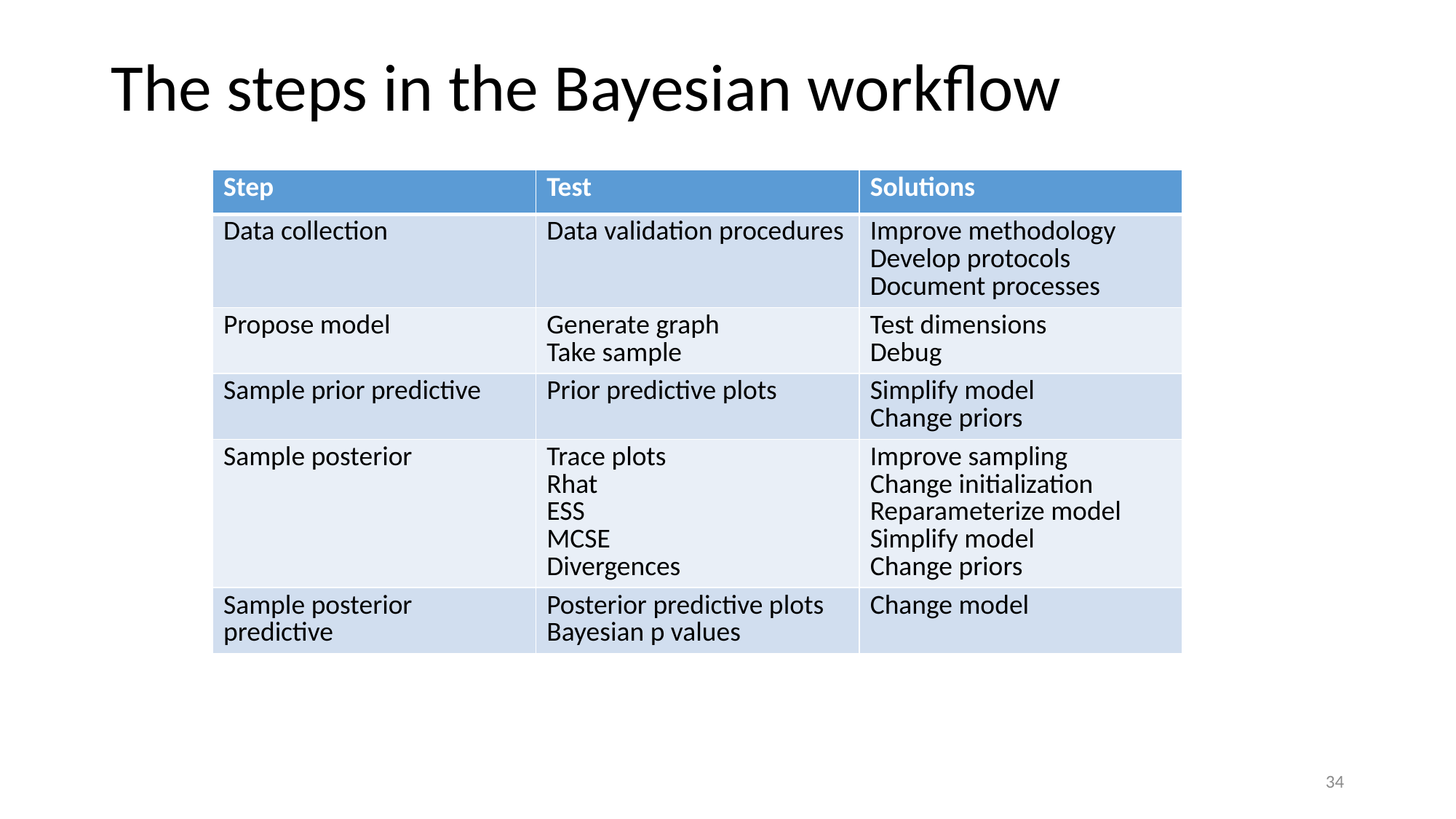

# The steps in the Bayesian workflow
| Step | Test | Solutions |
| --- | --- | --- |
| Data collection | Data validation procedures | Improve methodology Develop protocols Document processes |
| Propose model | Generate graph Take sample | Test dimensions Debug |
| Sample prior predictive | Prior predictive plots | Simplify model Change priors |
| Sample posterior | Trace plots Rhat ESS MCSE Divergences | Improve sampling Change initialization Reparameterize model Simplify model Change priors |
| Sample posterior predictive | Posterior predictive plots Bayesian p values | Change model |
34